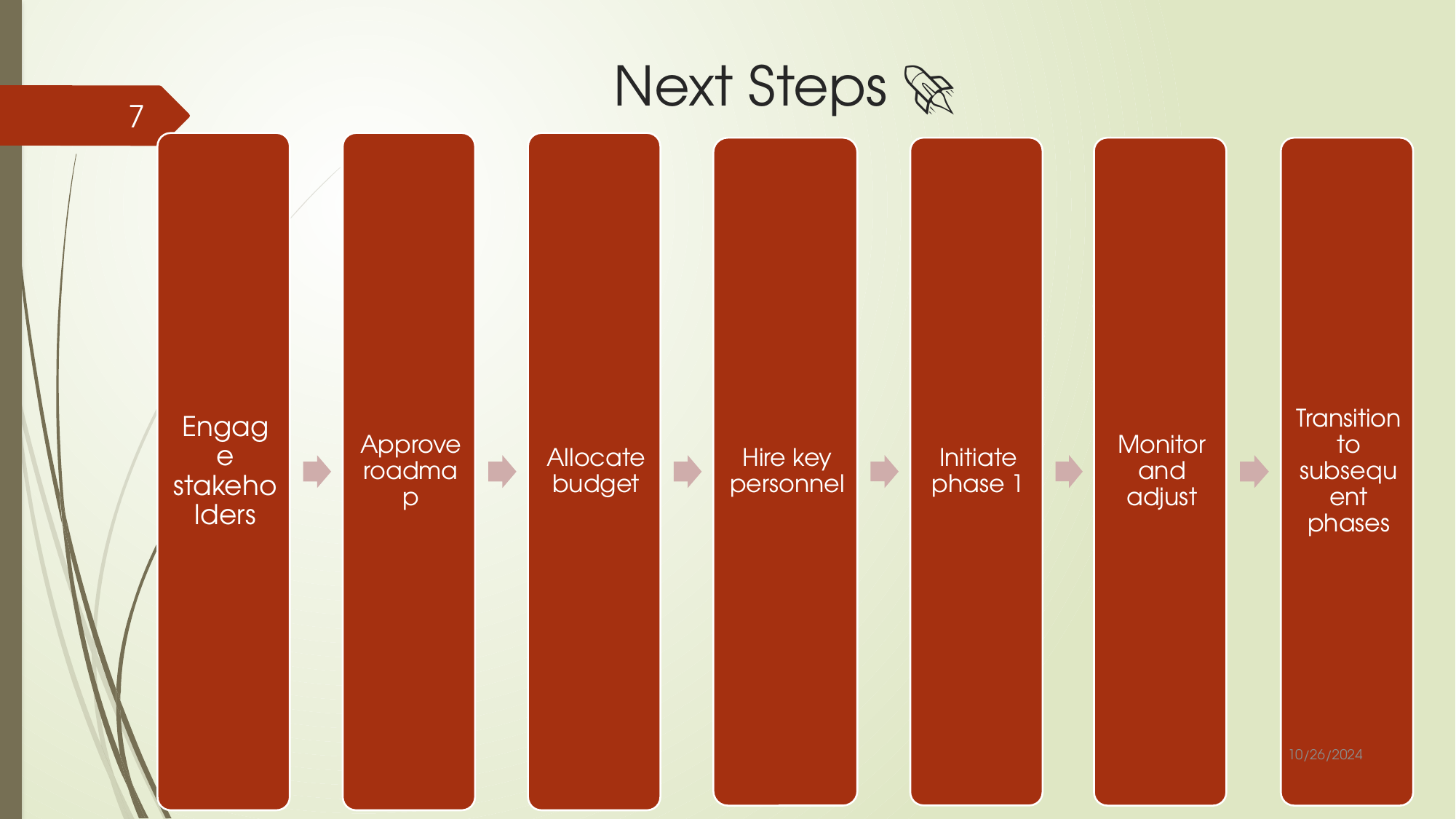

# Next Steps 🚀
7
Engage stakeholders

Approve roadmap

Allocate budget

Hire key personnel

Initiate phase 1

Monitor and adjust

Transition to subsequent phases
10/26/2024